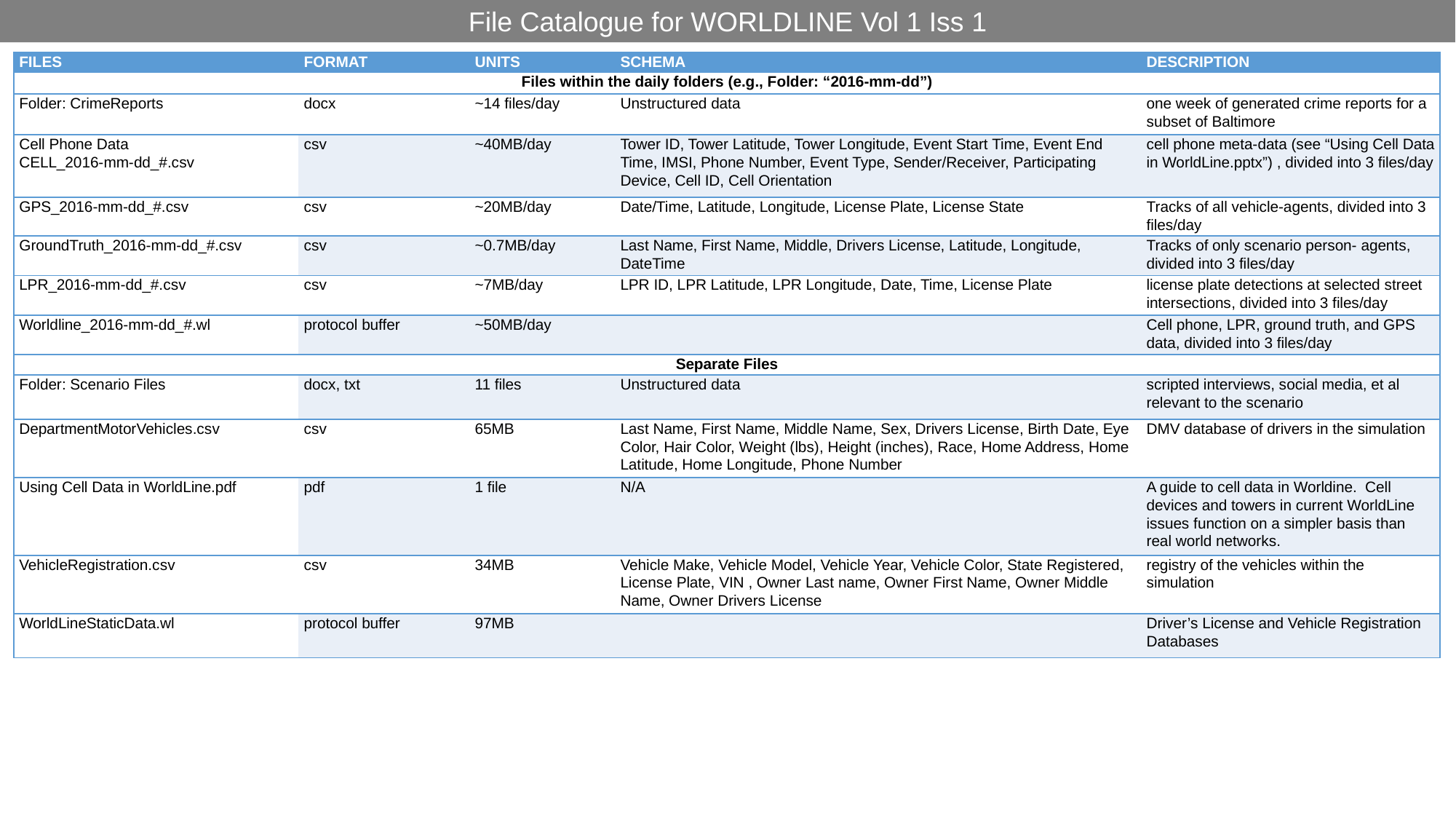

File Catalogue for WORLDLINE Vol 1 Iss 1
| FILES | FORMAT | UNITS | SCHEMA | DESCRIPTION |
| --- | --- | --- | --- | --- |
| Files within the daily folders (e.g., Folder: “2016-mm-dd”) |  |  |  |  |
| Folder: CrimeReports | docx | ~14 files/day | Unstructured data | one week of generated crime reports for a subset of Baltimore |
| Cell Phone Data CELL\_2016-mm-dd\_#.csv | csv | ~40MB/day | Tower ID, Tower Latitude, Tower Longitude, Event Start Time, Event End Time, IMSI, Phone Number, Event Type, Sender/Receiver, Participating Device, Cell ID, Cell Orientation | cell phone meta-data (see “Using Cell Data in WorldLine.pptx”) , divided into 3 files/day |
| GPS\_2016-mm-dd\_#.csv | csv | ~20MB/day | Date/Time, Latitude, Longitude, License Plate, License State | Tracks of all vehicle-agents, divided into 3 files/day |
| GroundTruth\_2016-mm-dd\_#.csv | csv | ~0.7MB/day | Last Name, First Name, Middle, Drivers License, Latitude, Longitude, DateTime | Tracks of only scenario person- agents, divided into 3 files/day |
| LPR\_2016-mm-dd\_#.csv | csv | ~7MB/day | LPR ID, LPR Latitude, LPR Longitude, Date, Time, License Plate | license plate detections at selected street intersections, divided into 3 files/day |
| Worldline\_2016-mm-dd\_#.wl | protocol buffer | ~50MB/day |  | Cell phone, LPR, ground truth, and GPS data, divided into 3 files/day |
| Separate Files |  |  |  |  |
| Folder: Scenario Files | docx, txt | 11 files | Unstructured data | scripted interviews, social media, et al relevant to the scenario |
| DepartmentMotorVehicles.csv | csv | 65MB | Last Name, First Name, Middle Name, Sex, Drivers License, Birth Date, Eye Color, Hair Color, Weight (lbs), Height (inches), Race, Home Address, Home Latitude, Home Longitude, Phone Number | DMV database of drivers in the simulation |
| Using Cell Data in WorldLine.pdf | pdf | 1 file | N/A | A guide to cell data in Worldine. Cell devices and towers in current WorldLine issues function on a simpler basis than real world networks. |
| VehicleRegistration.csv | csv | 34MB | Vehicle Make, Vehicle Model, Vehicle Year, Vehicle Color, State Registered, License Plate, VIN , Owner Last name, Owner First Name, Owner Middle Name, Owner Drivers License | registry of the vehicles within the simulation |
| WorldLineStaticData.wl | protocol buffer | 97MB |  | Driver’s License and Vehicle Registration Databases |